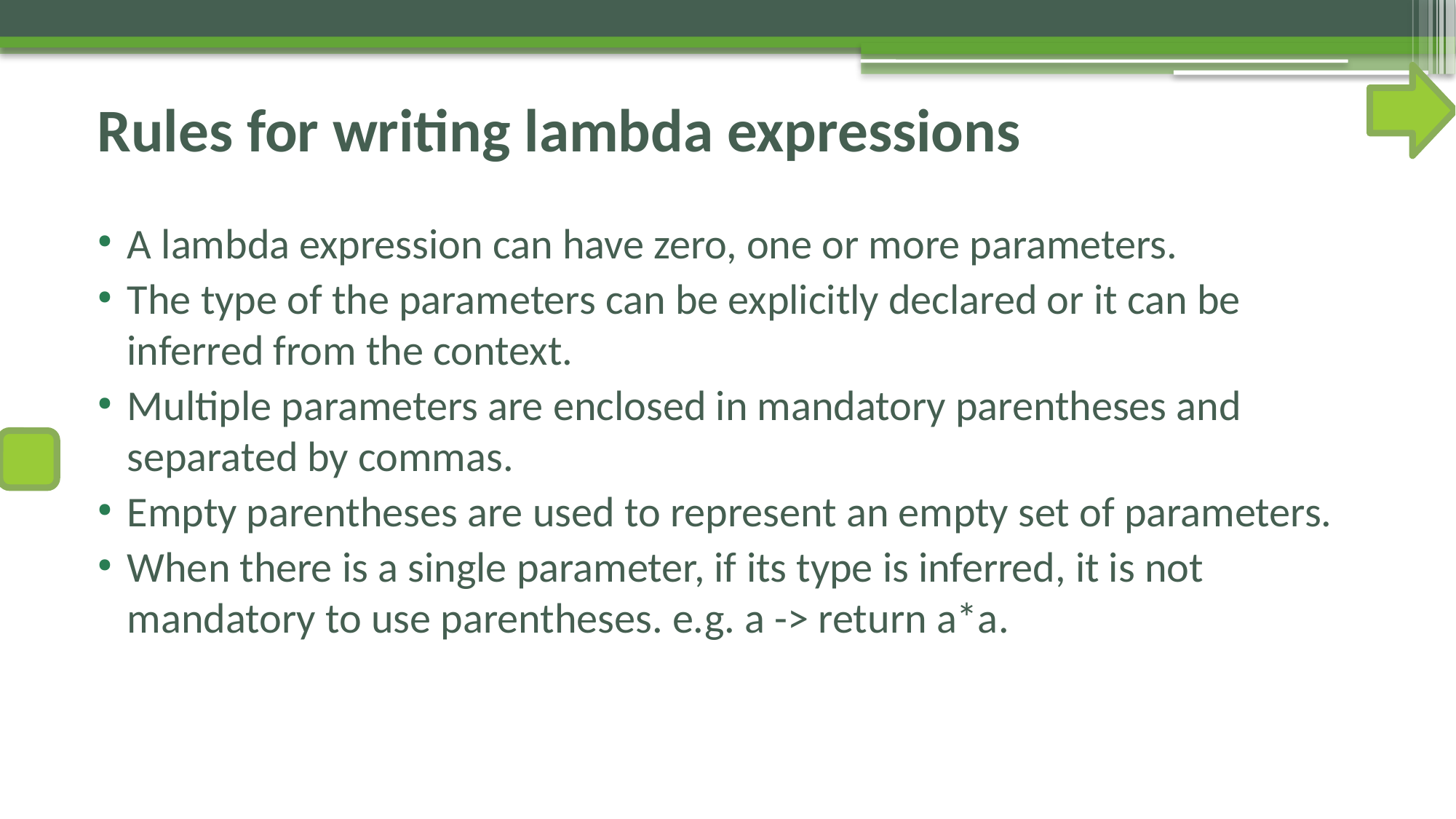

# Rules for writing lambda expressions
A lambda expression can have zero, one or more parameters.
The type of the parameters can be explicitly declared or it can be inferred from the context.
Multiple parameters are enclosed in mandatory parentheses and separated by commas.
Empty parentheses are used to represent an empty set of parameters.
When there is a single parameter, if its type is inferred, it is not mandatory to use parentheses. e.g. a -> return a*a.